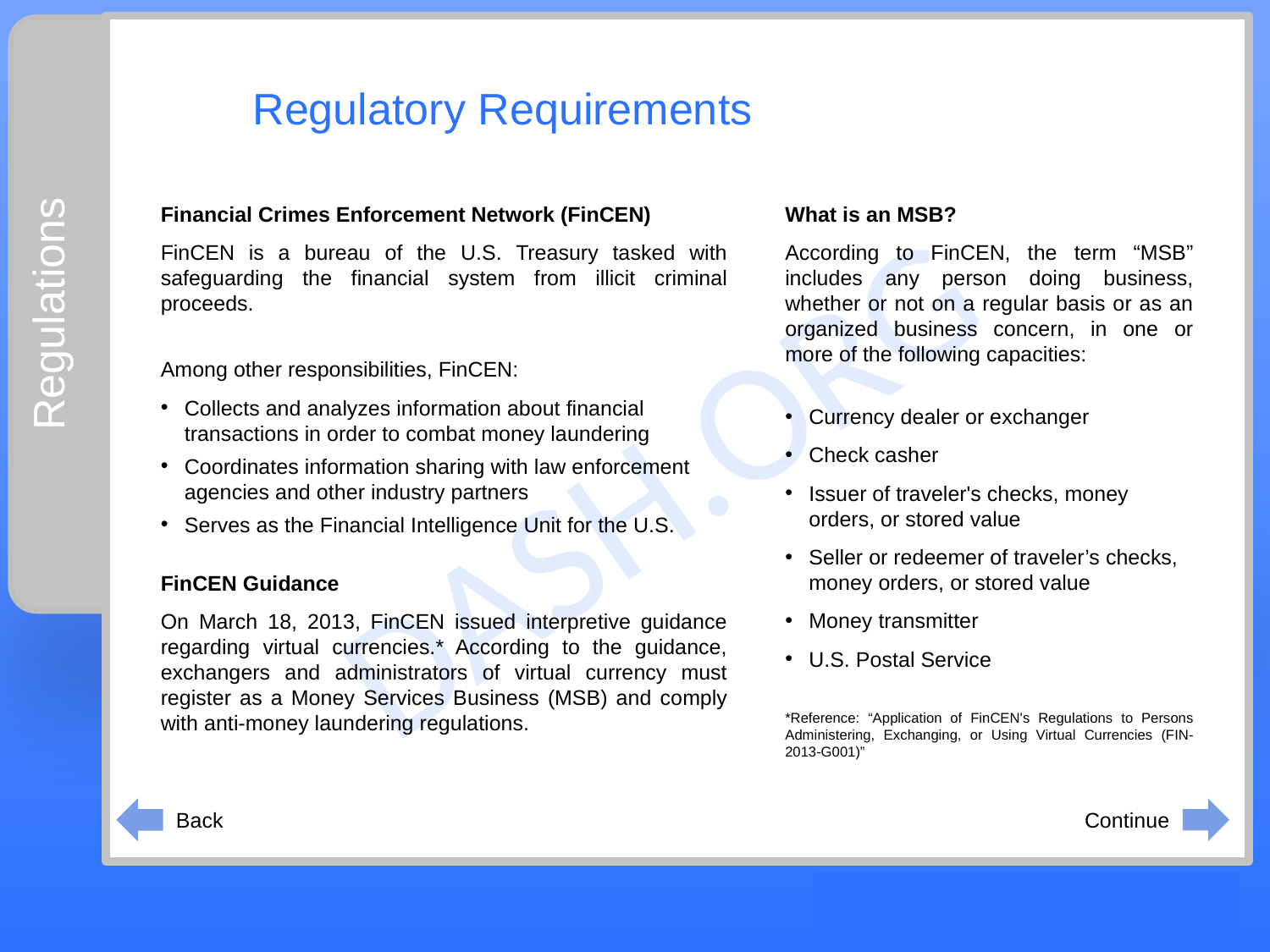

Regulatory Requirements
Financial Crimes Enforcement Network (FinCEN)
FinCEN is a bureau of the U.S. Treasury tasked with safeguarding the financial system from illicit criminal proceeds.

Among other responsibilities, FinCEN:
Collects and analyzes information about financial transactions in order to combat money laundering
Coordinates information sharing with law enforcement agencies and other industry partners
Serves as the Financial Intelligence Unit for the U.S.
FinCEN Guidance
On March 18, 2013, FinCEN issued interpretive guidance regarding virtual currencies.* According to the guidance, exchangers and administrators of virtual currency must register as a Money Services Business (MSB) and comply with anti-money laundering regulations.

What is an MSB?
According to FinCEN, the term “MSB” includes any person doing business, whether or not on a regular basis or as an organized business concern, in one or more of the following capacities:

Currency dealer or exchanger
Check casher
Issuer of traveler's checks, money orders, or stored value
Seller or redeemer of traveler’s checks, money orders, or stored value
Money transmitter
U.S. Postal Service

*Reference: “Application of FinCEN's Regulations to Persons Administering, Exchanging, or Using Virtual Currencies (FIN-2013-G001)”

# Regulations

Continue

Back